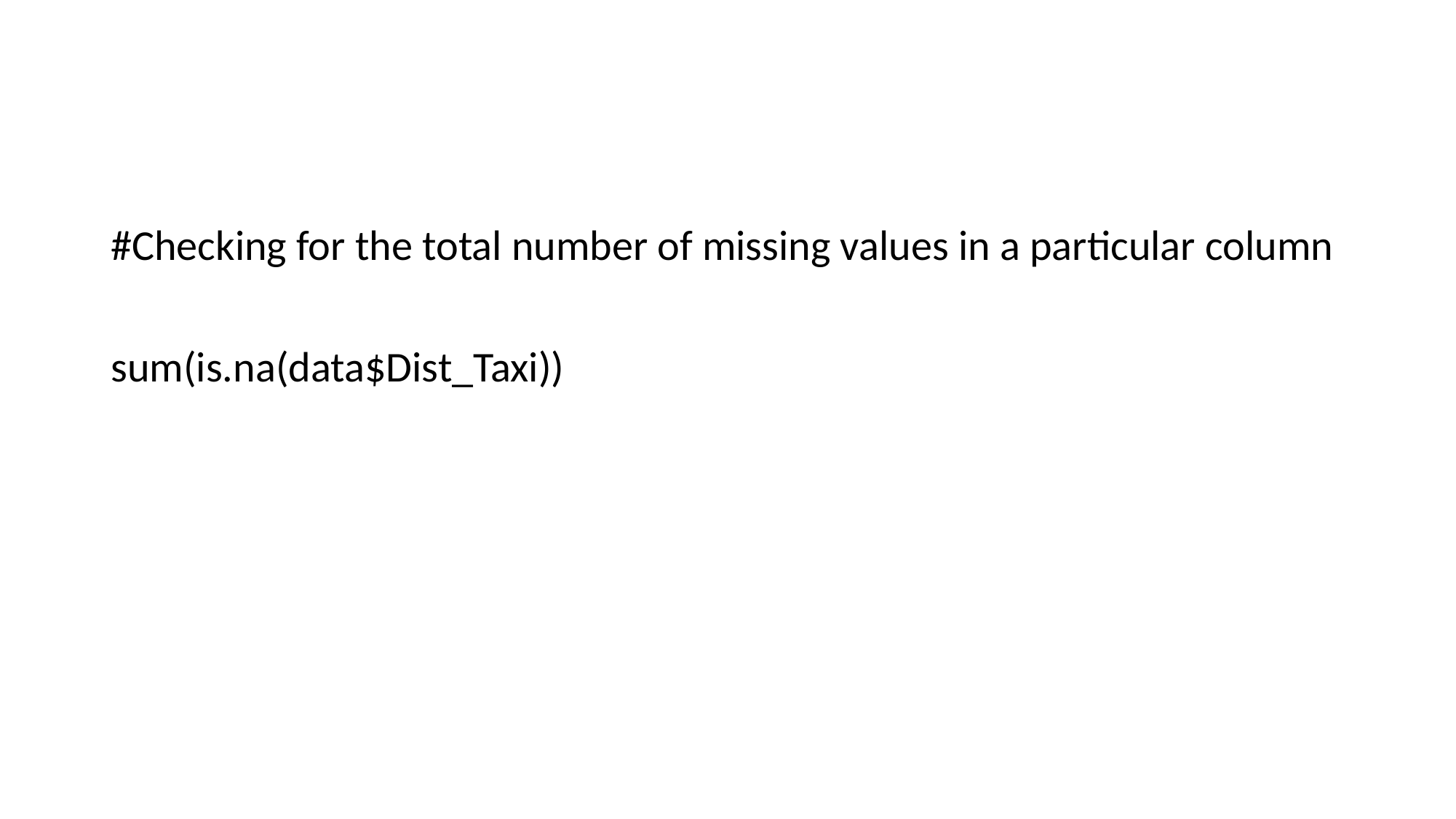

#Checking for the total number of missing values in a particular column

sum(is.na(data$Dist_Taxi))